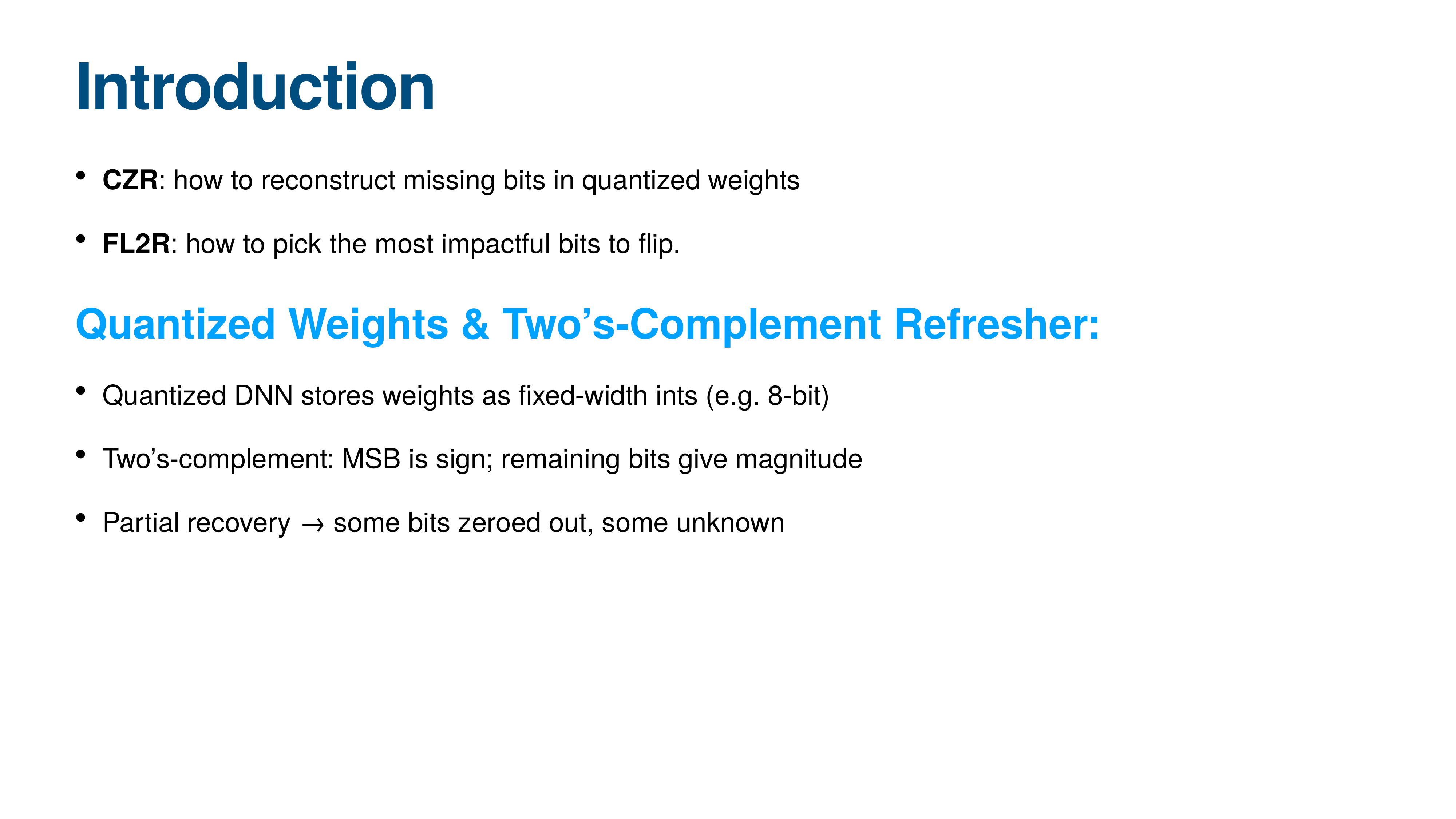

# Introduction
CZR: how to reconstruct missing bits in quantized weights
FL2R: how to pick the most impactful bits to flip.
Quantized Weights & Two’s-Complement Refresher:
Quantized DNN stores weights as fixed-width ints (e.g. 8-bit)
Two’s-complement: MSB is sign; remaining bits give magnitude
Partial recovery → some bits zeroed out, some unknown